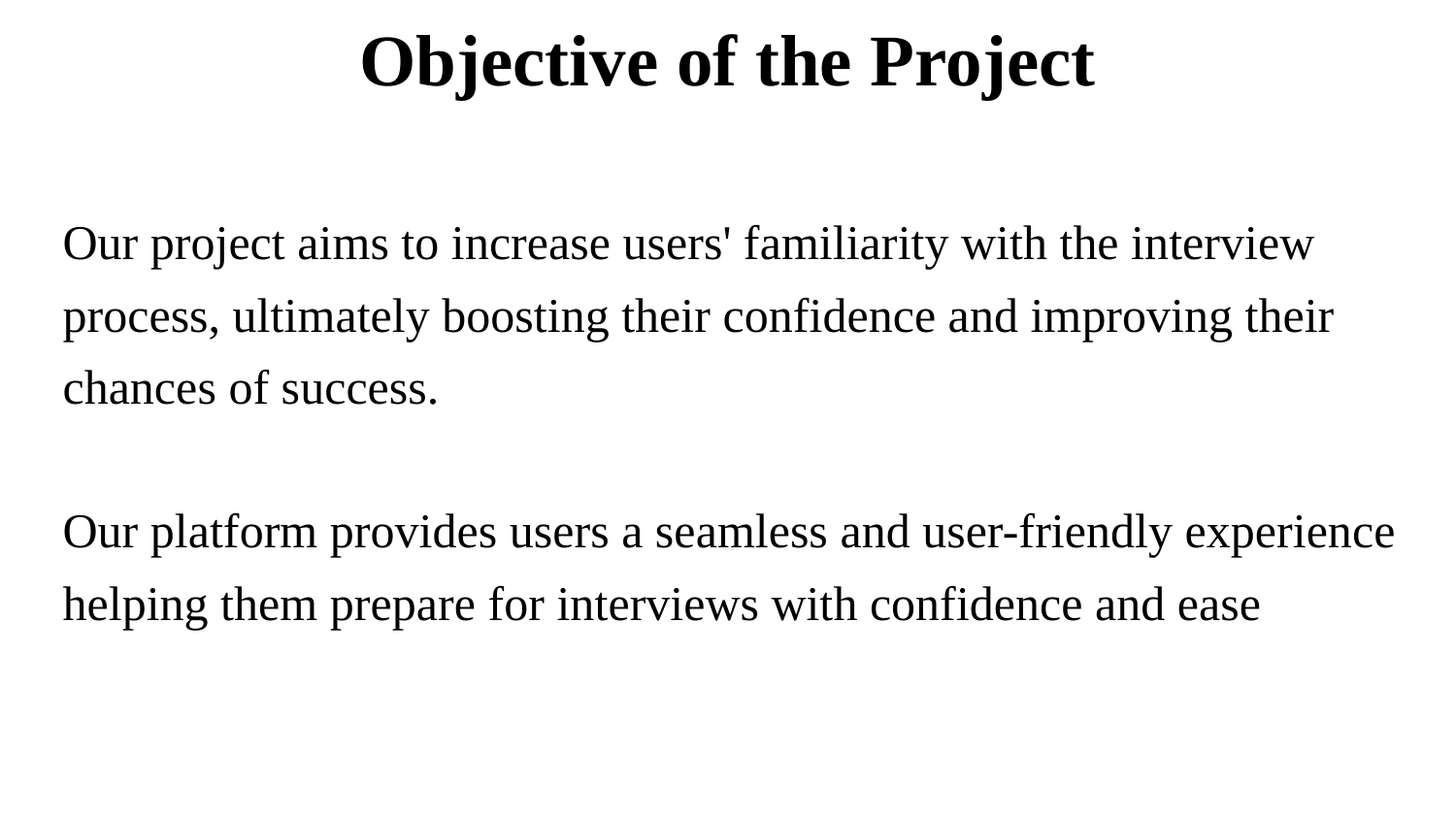

Objective of the Project

Our project aims to increase users' familiarity with the interview process, ultimately boosting their confidence and improving their chances of success.

Our platform provides users a seamless and user-friendly experience helping them prepare for interviews with confidence and ease